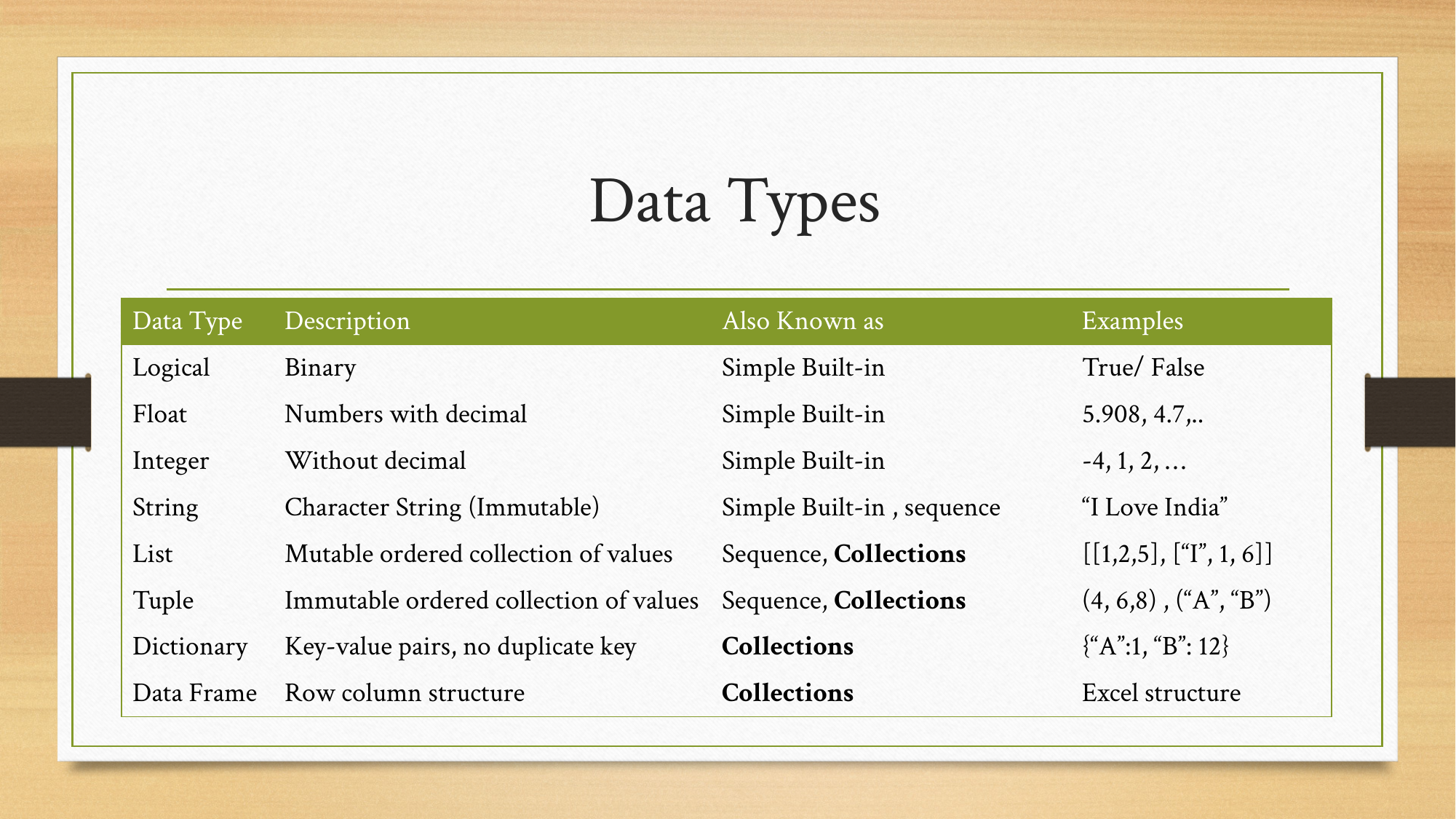

# Data Types
| Data Type | Description | Also Known as | Examples |
| --- | --- | --- | --- |
| Logical | Binary | Simple Built-in | True/ False |
| Float | Numbers with decimal | Simple Built-in | 5.908, 4.7,.. |
| Integer | Without decimal | Simple Built-in | -4, 1, 2, … |
| String | Character String (Immutable) | Simple Built-in , sequence | “I Love India” |
| List | Mutable ordered collection of values | Sequence, Collections | [[1,2,5], [“I”, 1, 6]] |
| Tuple | Immutable ordered collection of values | Sequence, Collections | (4, 6,8) , (“A”, “B”) |
| Dictionary | Key-value pairs, no duplicate key | Collections | {“A”:1, “B”: 12} |
| Data Frame | Row column structure | Collections | Excel structure |